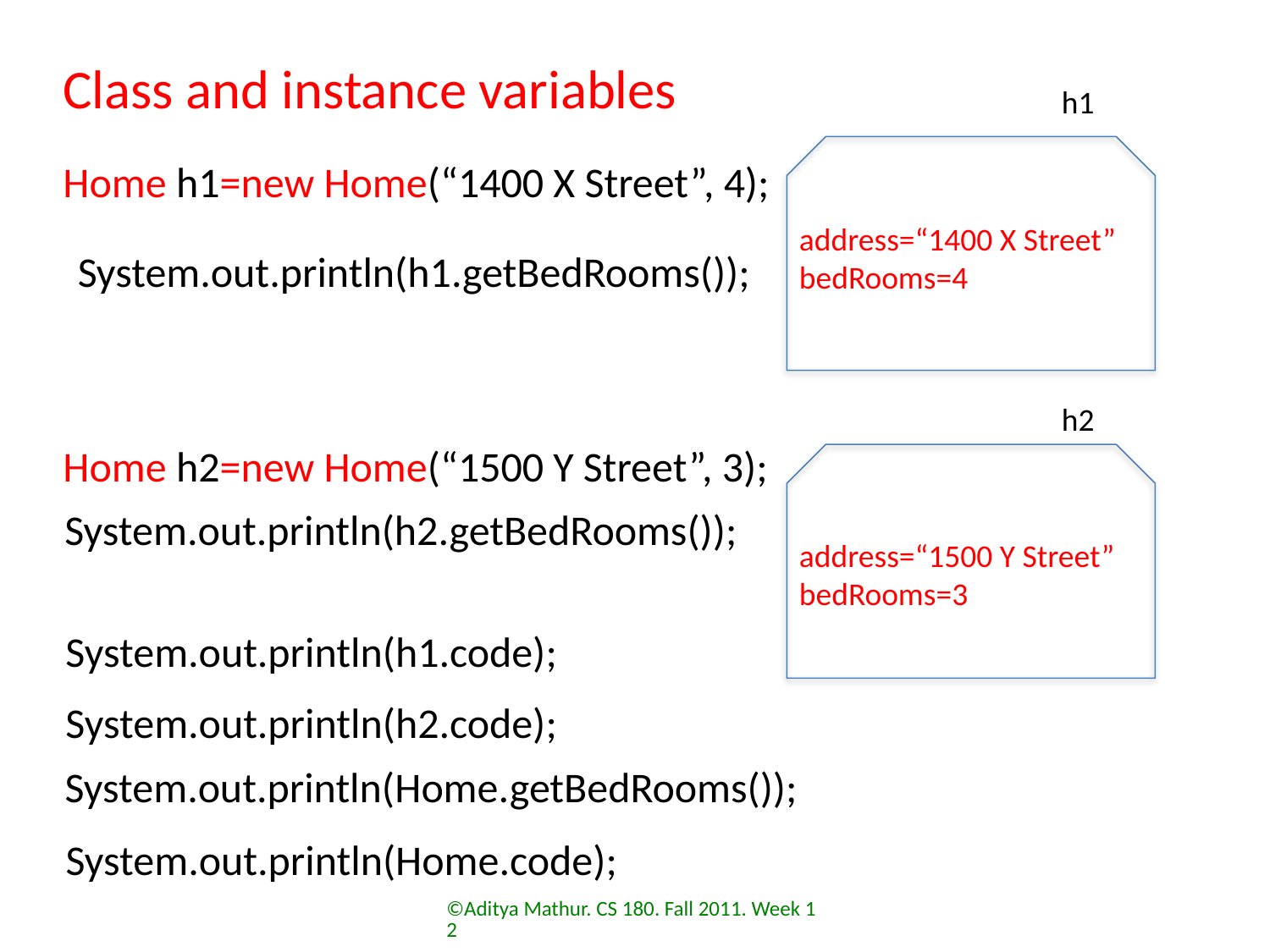

Class and instance variables
h1

Home h1=new Home(“1400 X Street”, 4);
address=“1400 X Street”
bedRooms=4
System.out.println(h1.getBedRooms());
h2
Home h2=new Home(“1500 Y Street”, 3);

System.out.println(h2.getBedRooms());
address=“1500 Y Street”
bedRooms=3
System.out.println(h1.code);
System.out.println(h2.code);
System.out.println(Home.getBedRooms());
System.out.println(Home.code);
©Aditya Mathur. CS 180. Fall 2011. Week 12